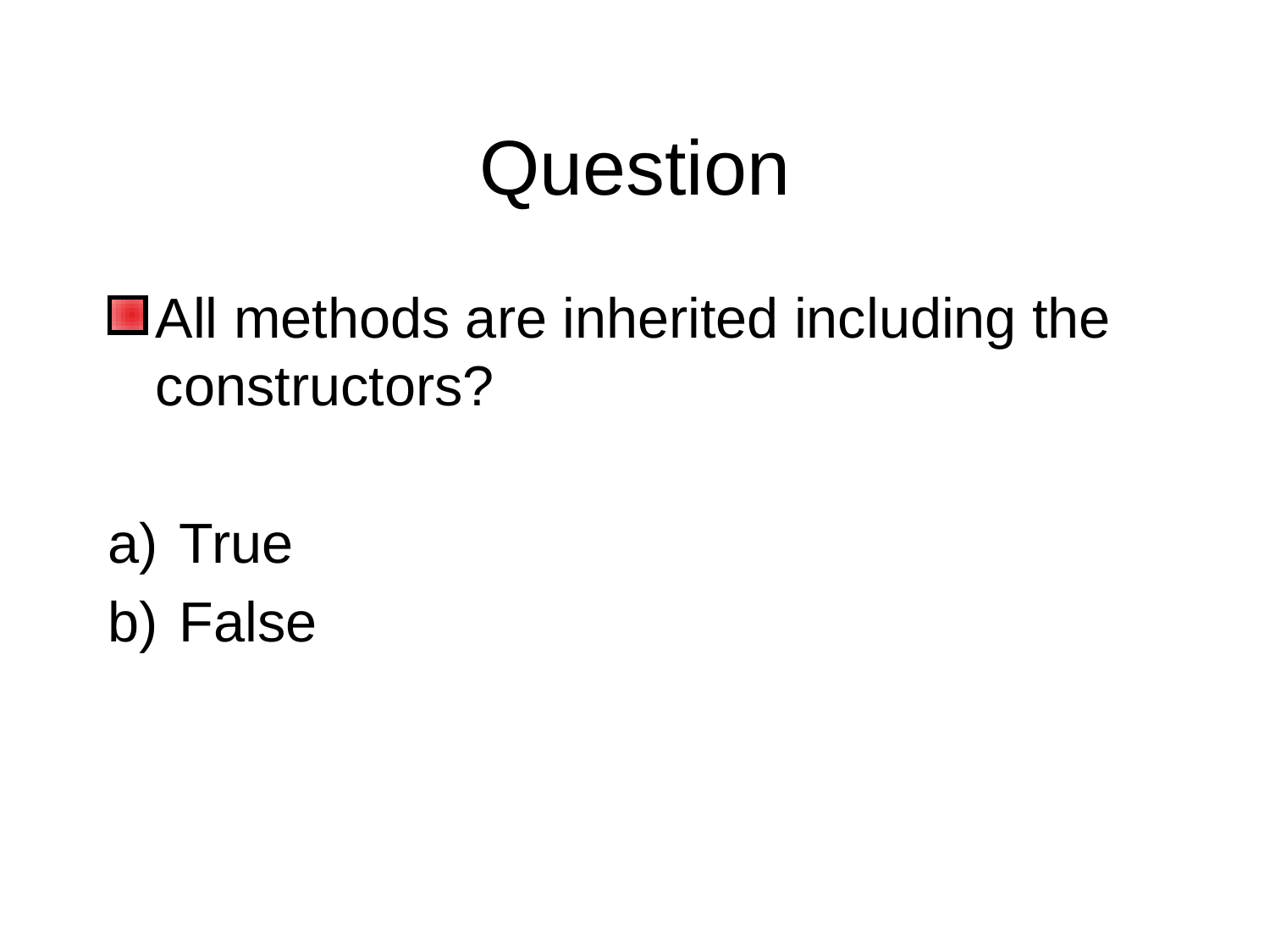

# Question
All methods are inherited including the constructors?

True
False